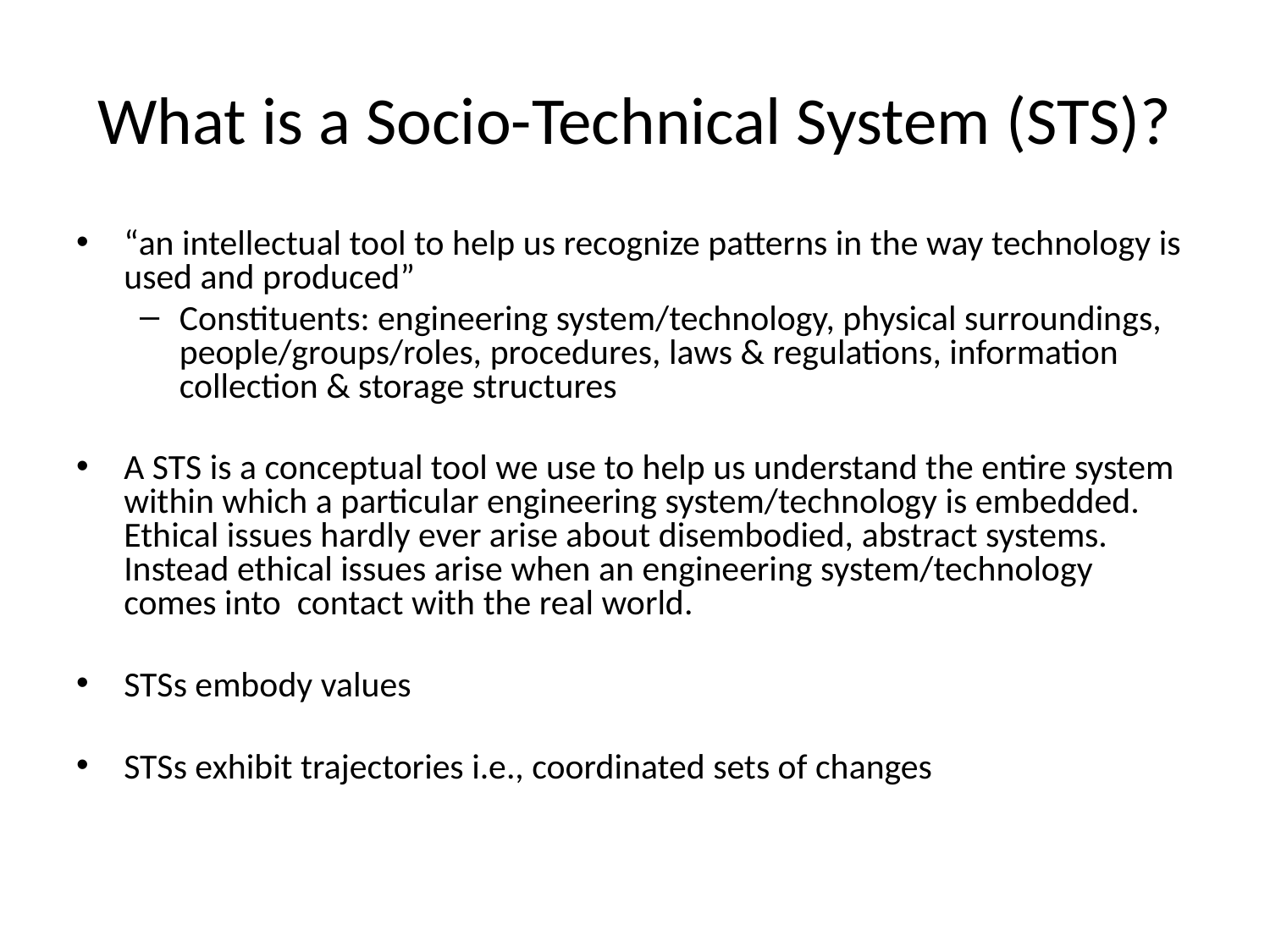

# What is a Socio-Technical System (STS)?
“an intellectual tool to help us recognize patterns in the way technology is used and produced”
Constituents: engineering system/technology, physical surroundings, people/groups/roles, procedures, laws & regulations, information collection & storage structures

A STS is a conceptual tool we use to help us understand the entire system within which a particular engineering system/technology is embedded.  Ethical issues hardly ever arise about disembodied, abstract systems.  Instead ethical issues arise when an engineering system/technology comes into  contact with the real world.

STSs embody values

STSs exhibit trajectories i.e., coordinated sets of changes